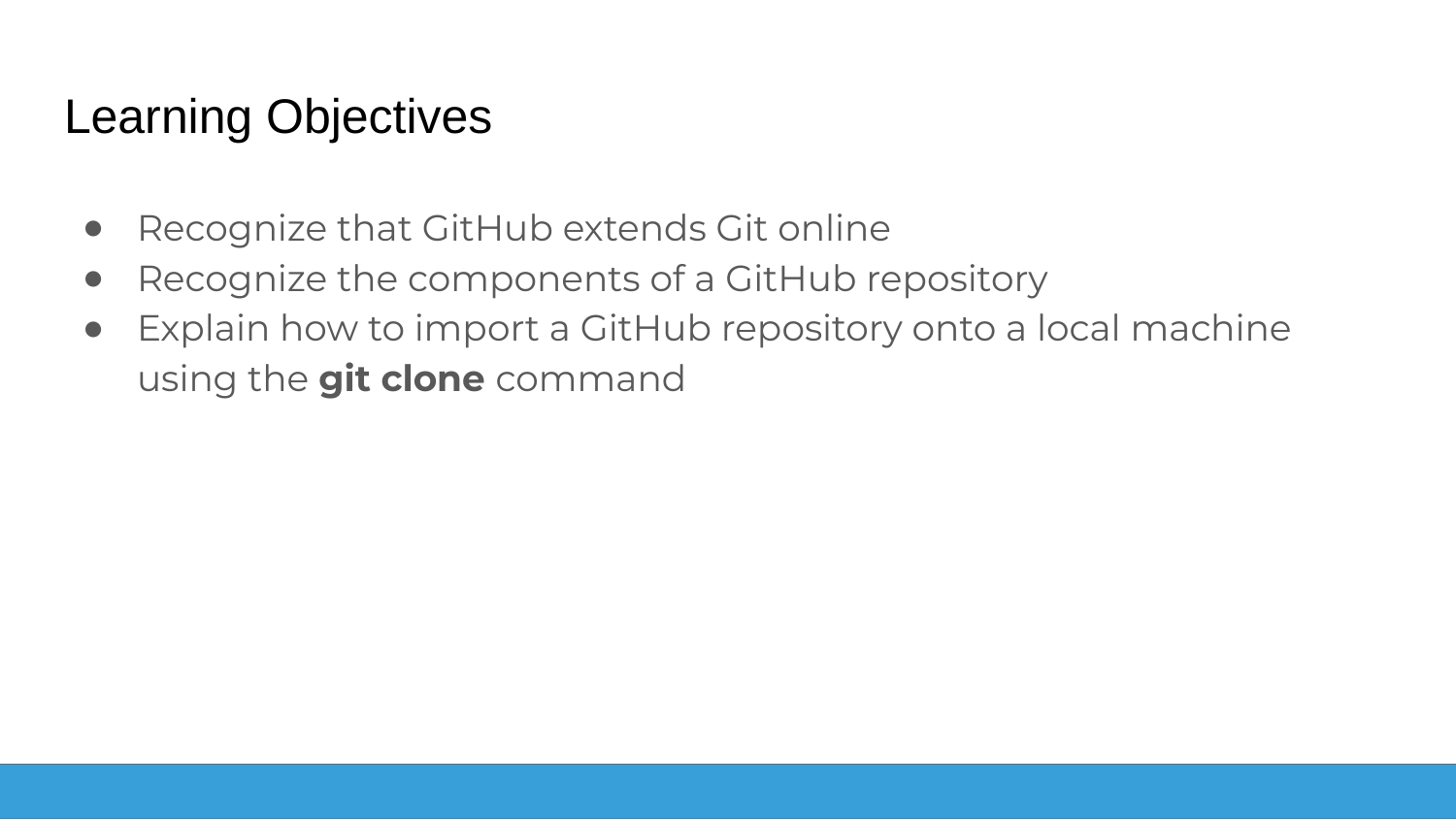

# Learning Objectives
Recognize that GitHub extends Git online
Recognize the components of a GitHub repository
Explain how to import a GitHub repository onto a local machine using the git clone command